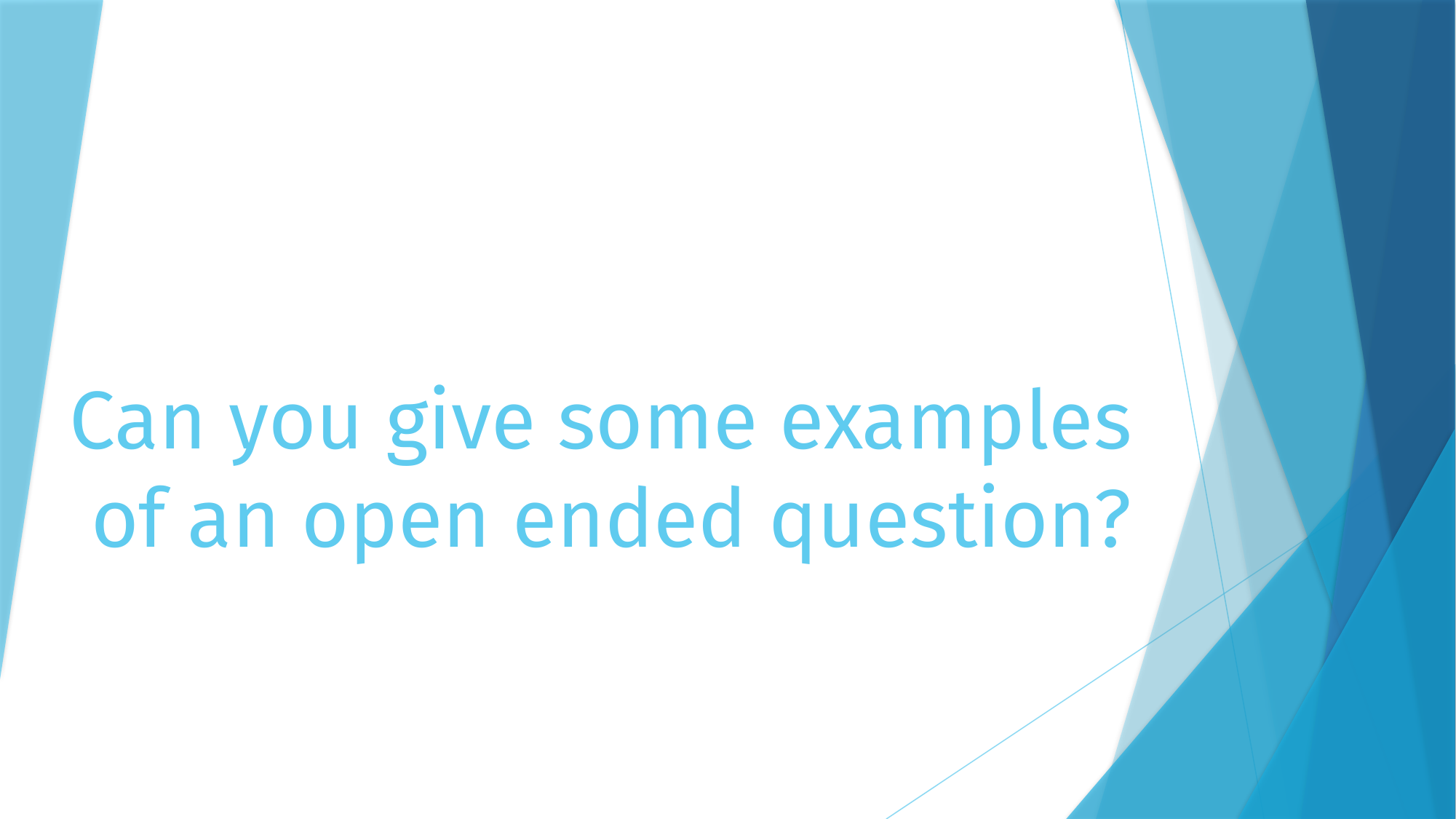

# Can you give some examples of an open ended question?